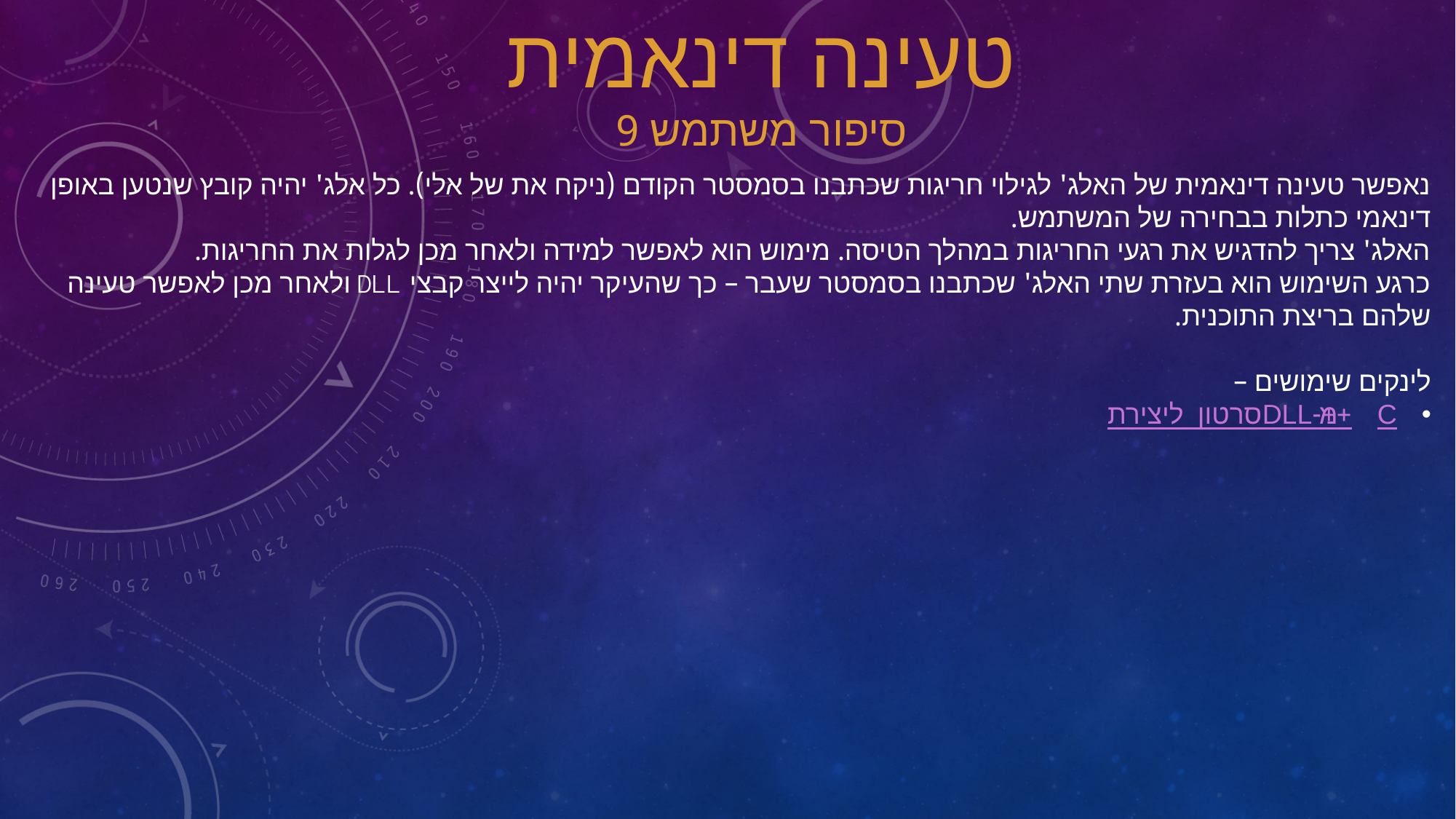

טעינה דינאמית
סיפור משתמש 9
נאפשר טעינה דינאמית של האלג' לגילוי חריגות שכתבנו בסמסטר הקודם (ניקח את של אלי). כל אלג' יהיה קובץ שנטען באופן דינאמי כתלות בבחירה של המשתמש.
האלג' צריך להדגיש את רגעי החריגות במהלך הטיסה. מימוש הוא לאפשר למידה ולאחר מכן לגלות את החריגות.
כרגע השימוש הוא בעזרת שתי האלג' שכתבנו בסמסטר שעבר – כך שהעיקר יהיה לייצר קבצי DLL ולאחר מכן לאפשר טעינה שלהם בריצת התוכנית.

לינקים שימושים –
סרטון ליצירת DLL מ-++C